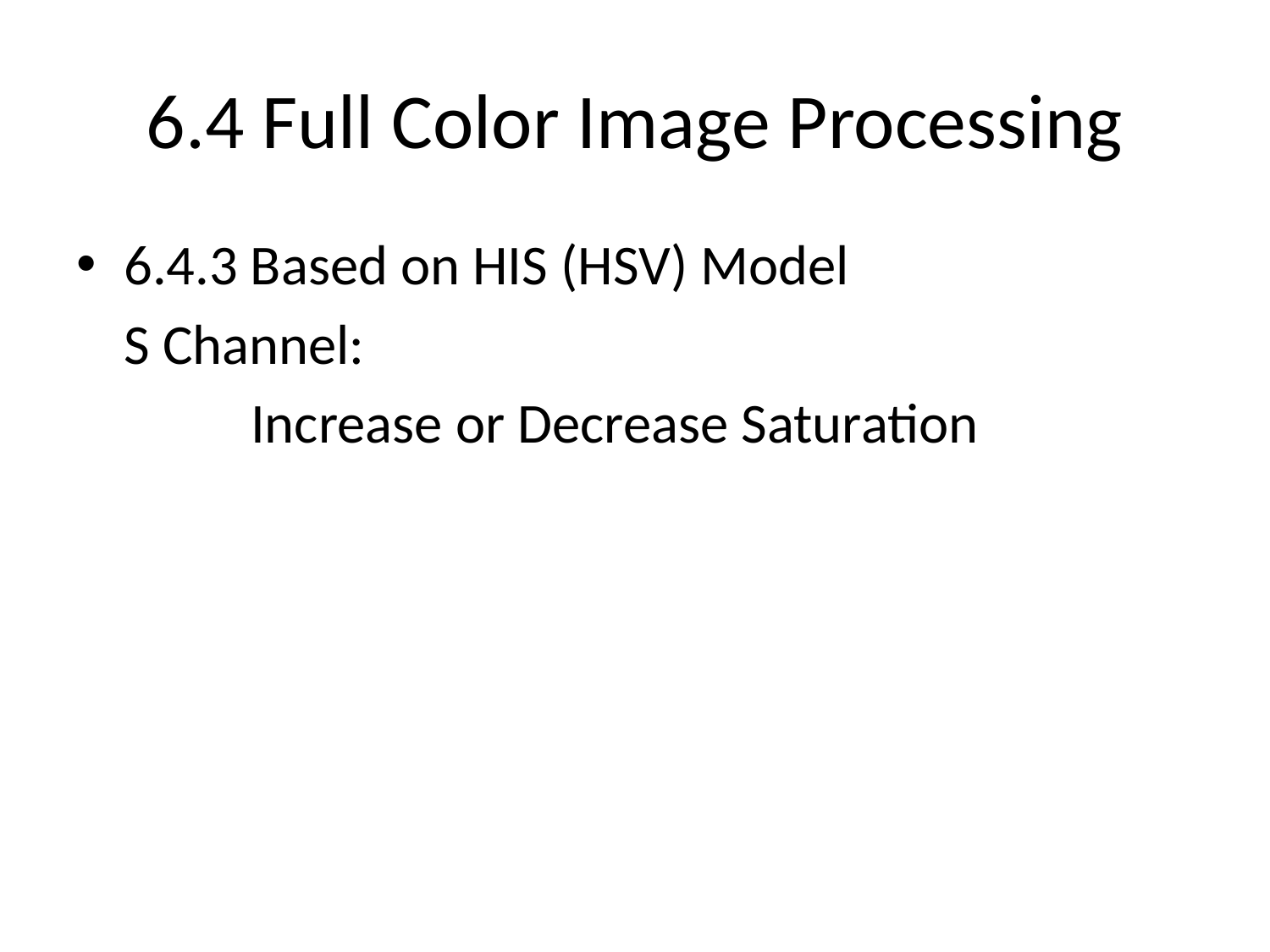

# 6.4 Full Color Image Processing
6.4.3 Based on HIS (HSV) Model
	S Channel:
		Increase or Decrease Saturation